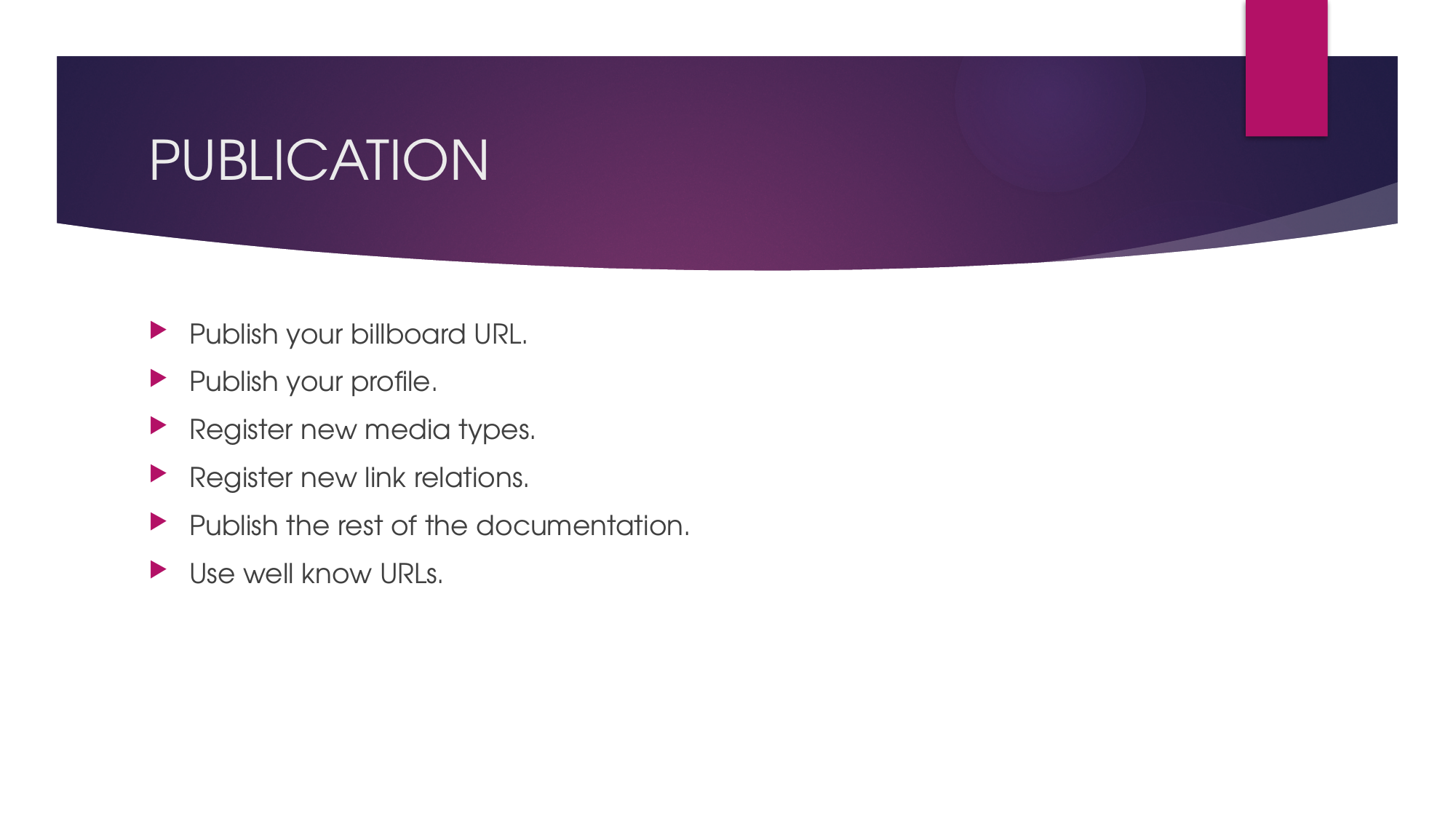

# PUBLICATION
Publish your billboard URL.
Publish your profile.
Register new media types.
Register new link relations.
Publish the rest of the documentation.
Use well know URLs.